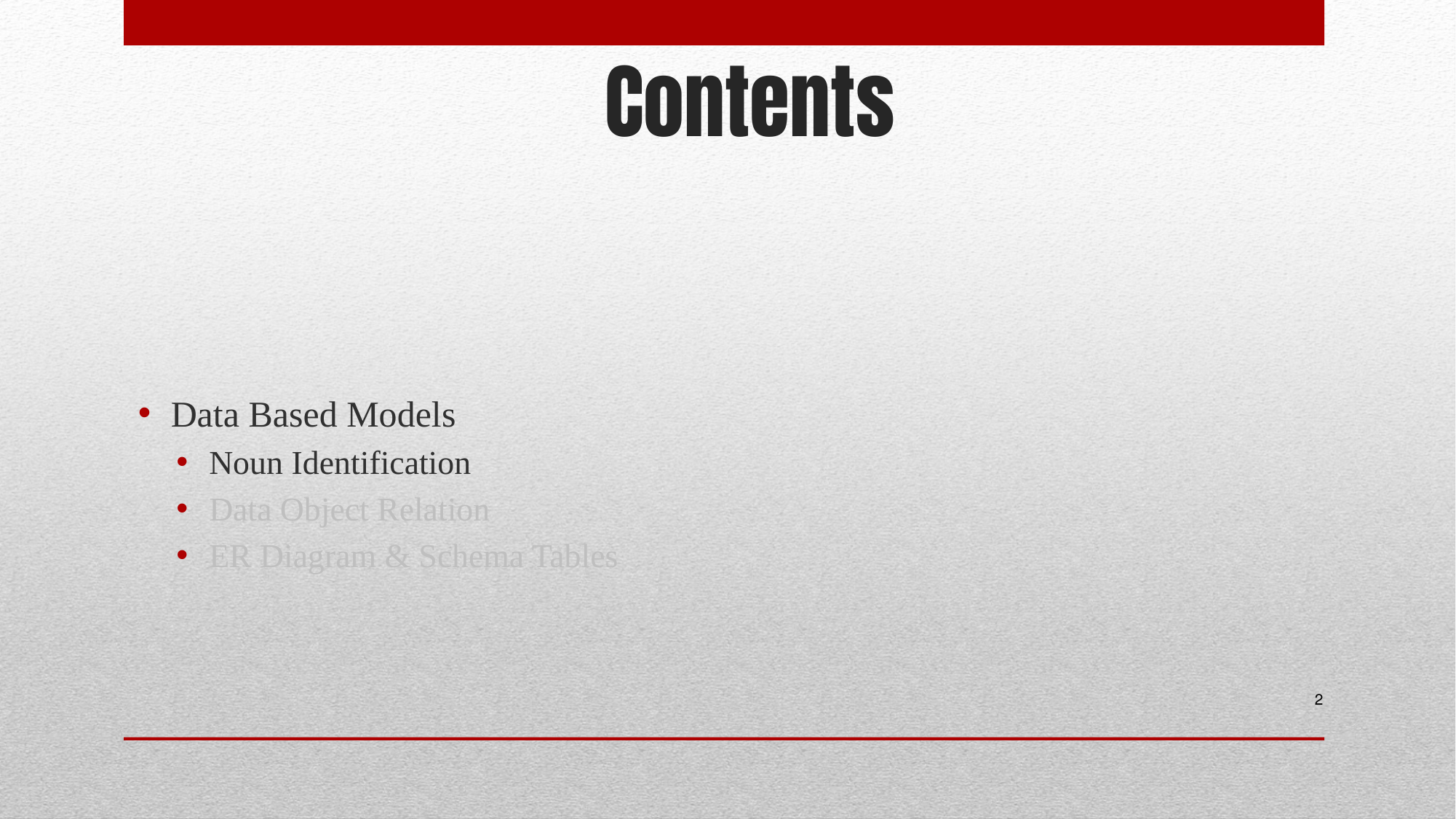

# Contents
Data Based Models
Noun Identification
Data Object Relation
ER Diagram & Schema Tables

2